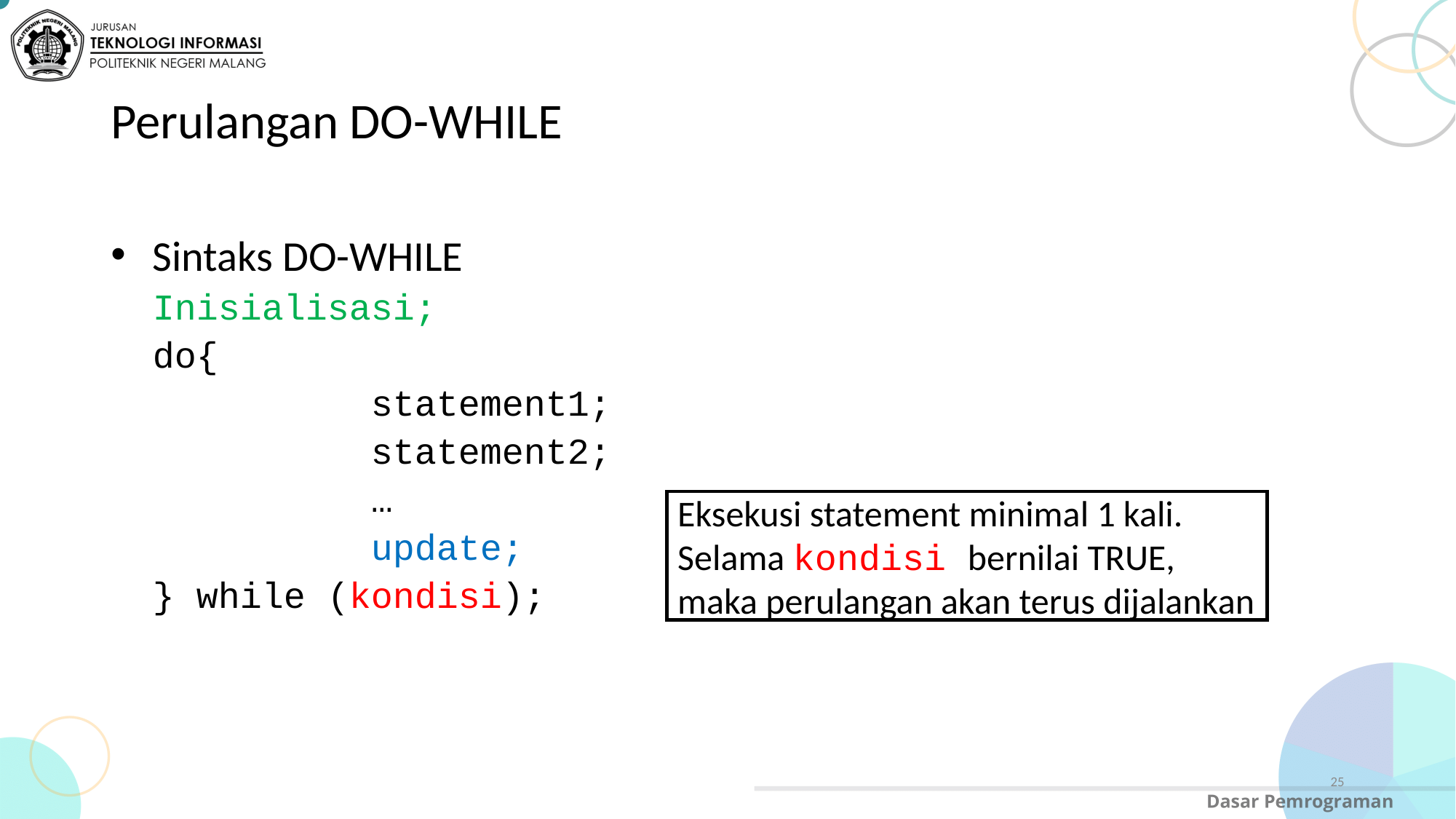

# Perulangan DO-WHILE
Sintaks DO-WHILE
Inisialisasi;
do{
		statement1;
		statement2;
		…
		update;
} while (kondisi);
Eksekusi statement minimal 1 kali. Selama kondisi bernilai TRUE, maka perulangan akan terus dijalankan
25